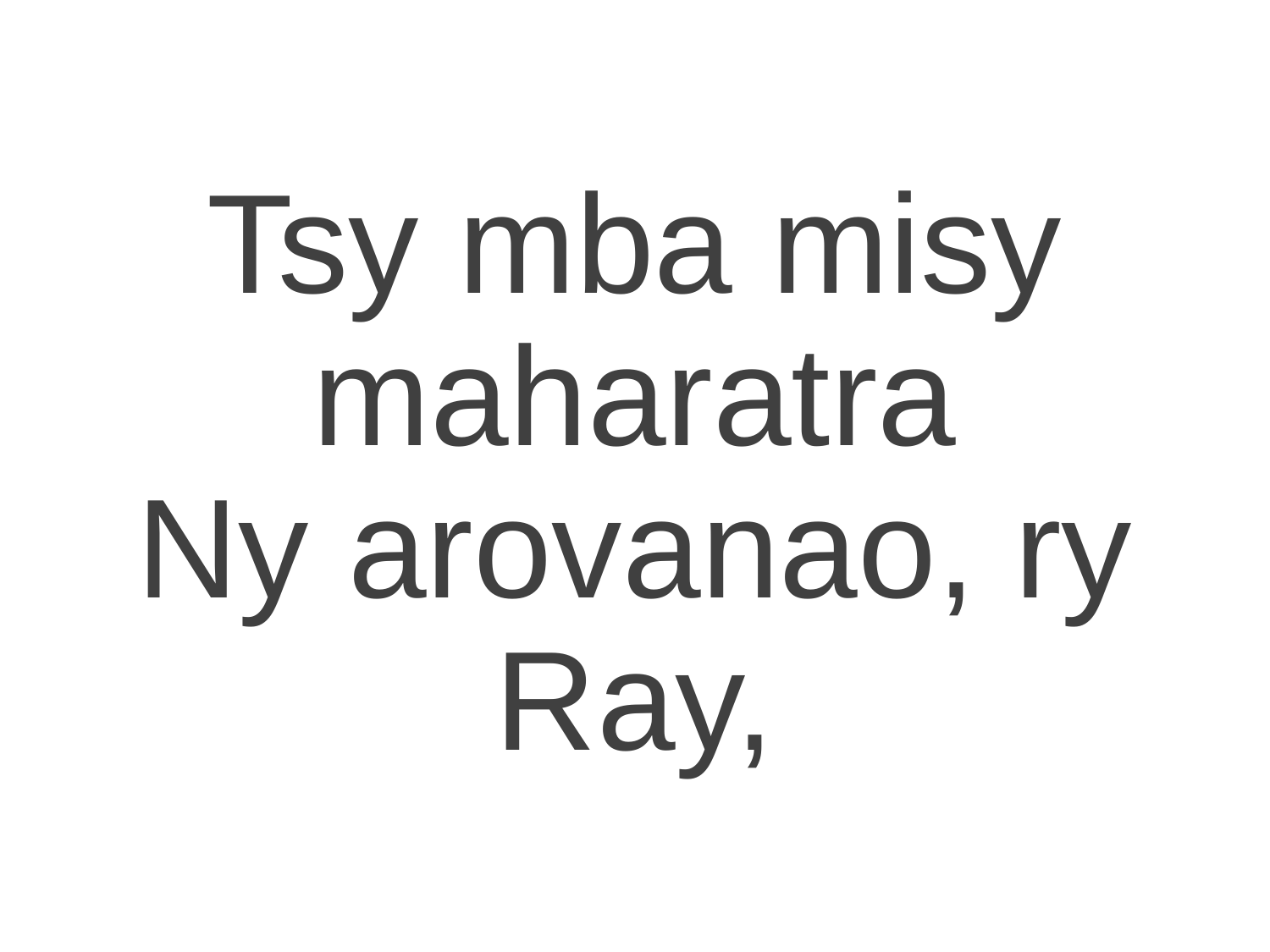

Tsy mba misy maharatra
Ny arovanao, ry Ray,